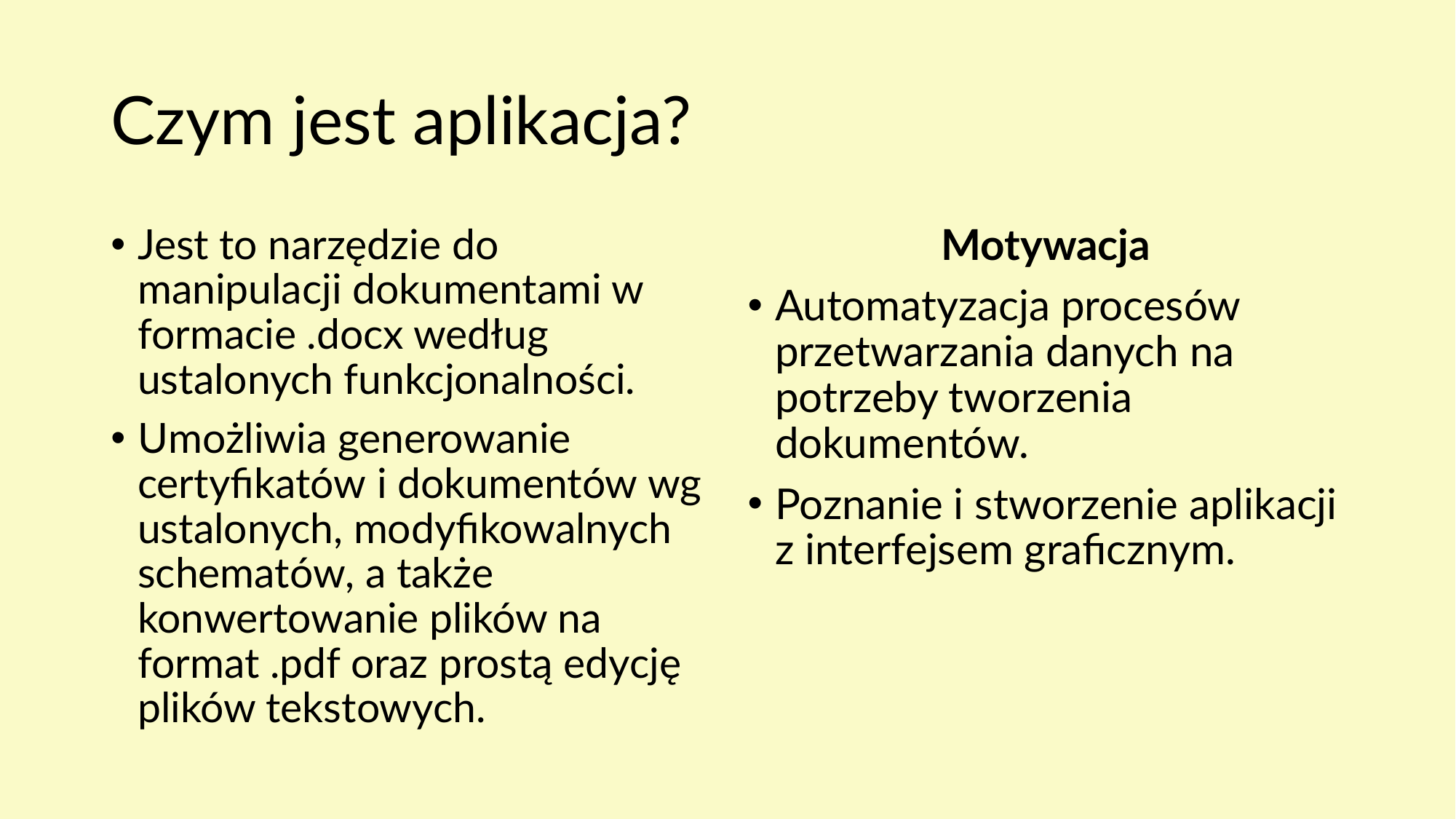

# Czym jest aplikacja?
Jest to narzędzie do manipulacji dokumentami w formacie .docx według ustalonych funkcjonalności.
Umożliwia generowanie certyfikatów i dokumentów wg ustalonych, modyfikowalnych schematów, a także konwertowanie plików na format .pdf oraz prostą edycję plików tekstowych.
Motywacja
Automatyzacja procesów przetwarzania danych na potrzeby tworzenia dokumentów.
Poznanie i stworzenie aplikacji z interfejsem graficznym.